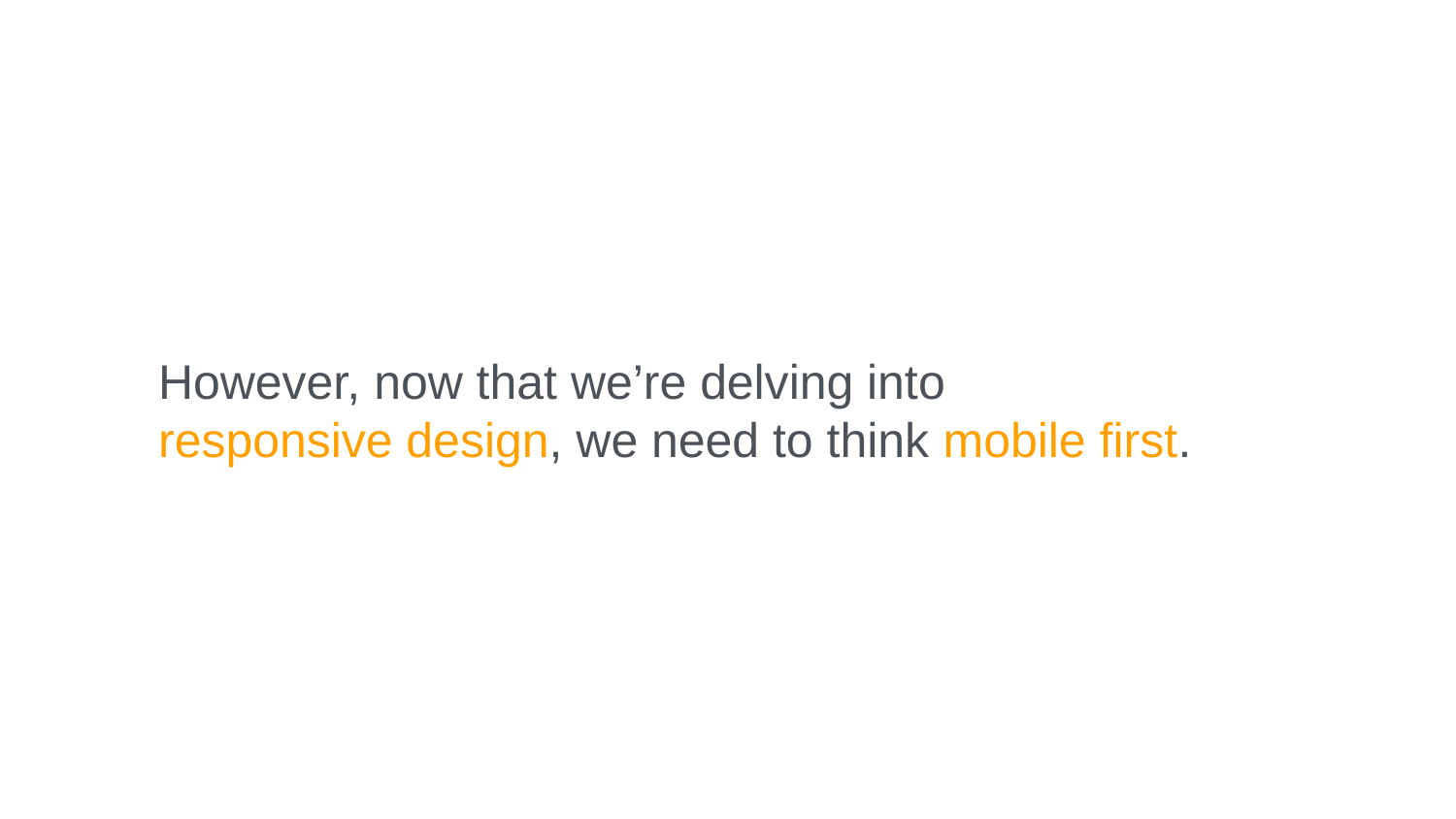

However, now that we’re delving into
responsive design, we need to think mobile first.